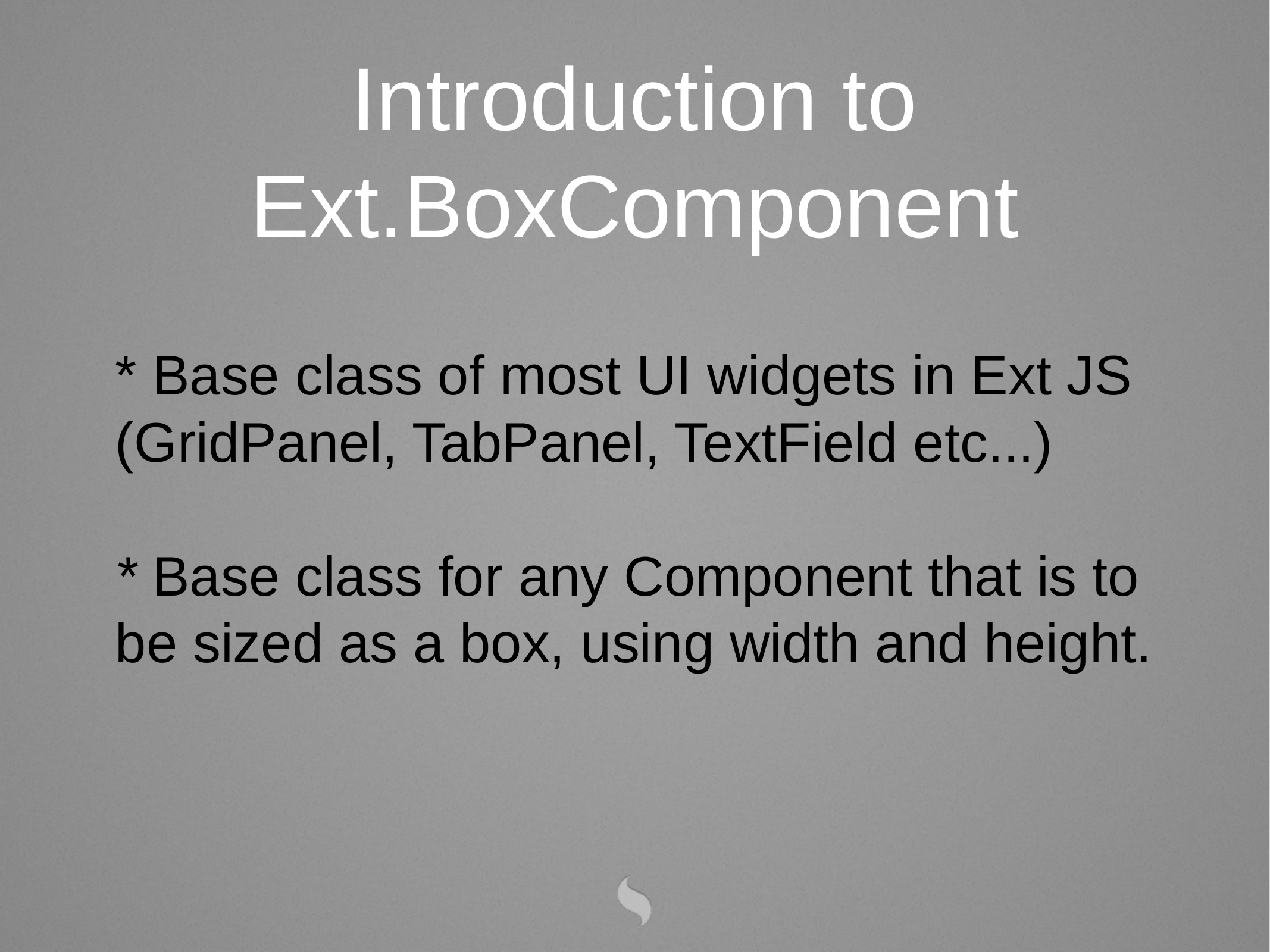

Introduction to Ext.BoxComponent

* Base class of most UI widgets in Ext JS (GridPanel, TabPanel, TextField etc...)

* Base class for any Component that is to be sized as a box, using width and height.